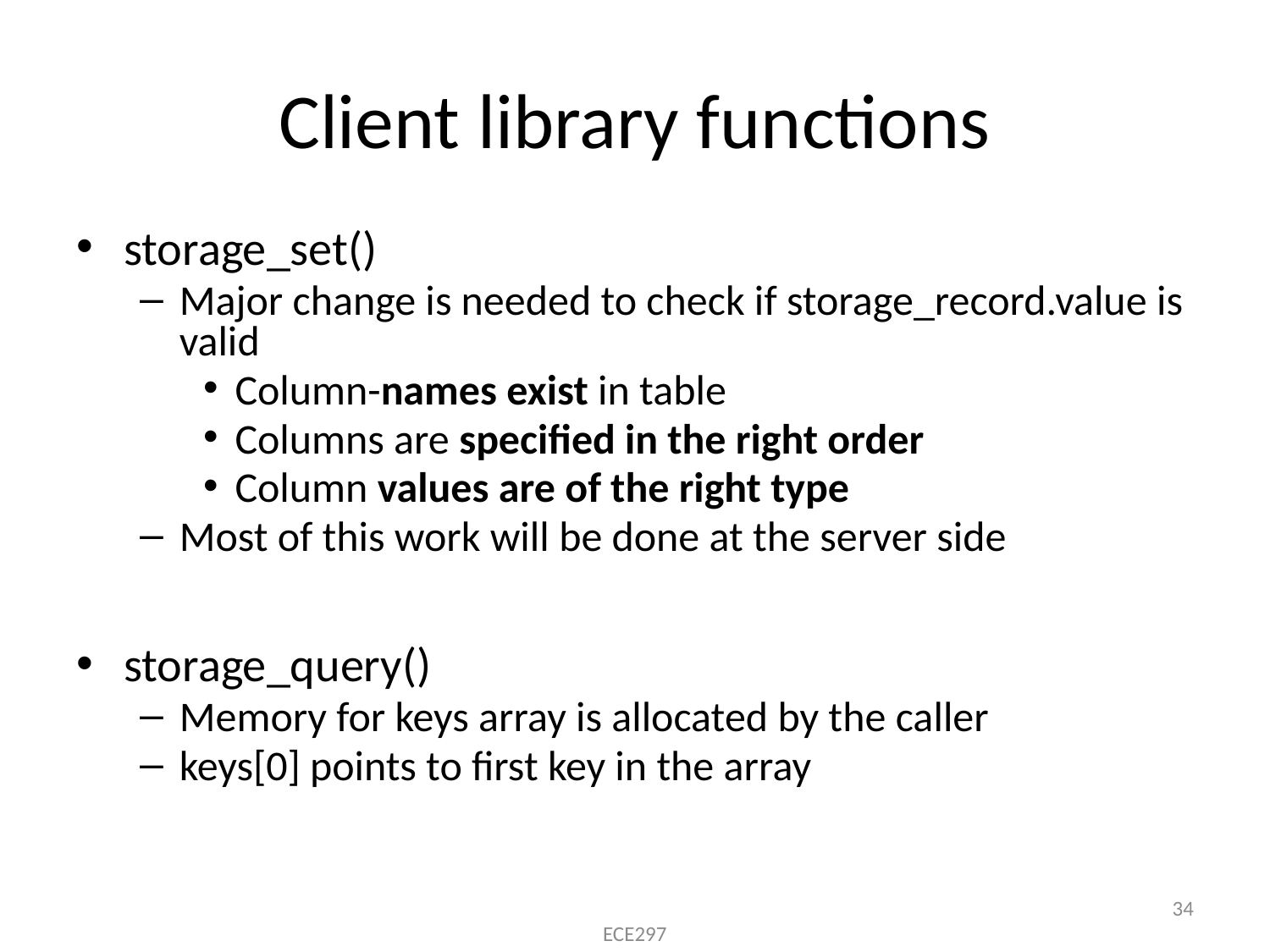

# Client library functions
storage_set()
Major change is needed to check if storage_record.value is valid
Column-names exist in table
Columns are specified in the right order
Column values are of the right type
Most of this work will be done at the server side

storage_query()
Memory for keys array is allocated by the caller
keys[0] points to first key in the array

ECE297
34